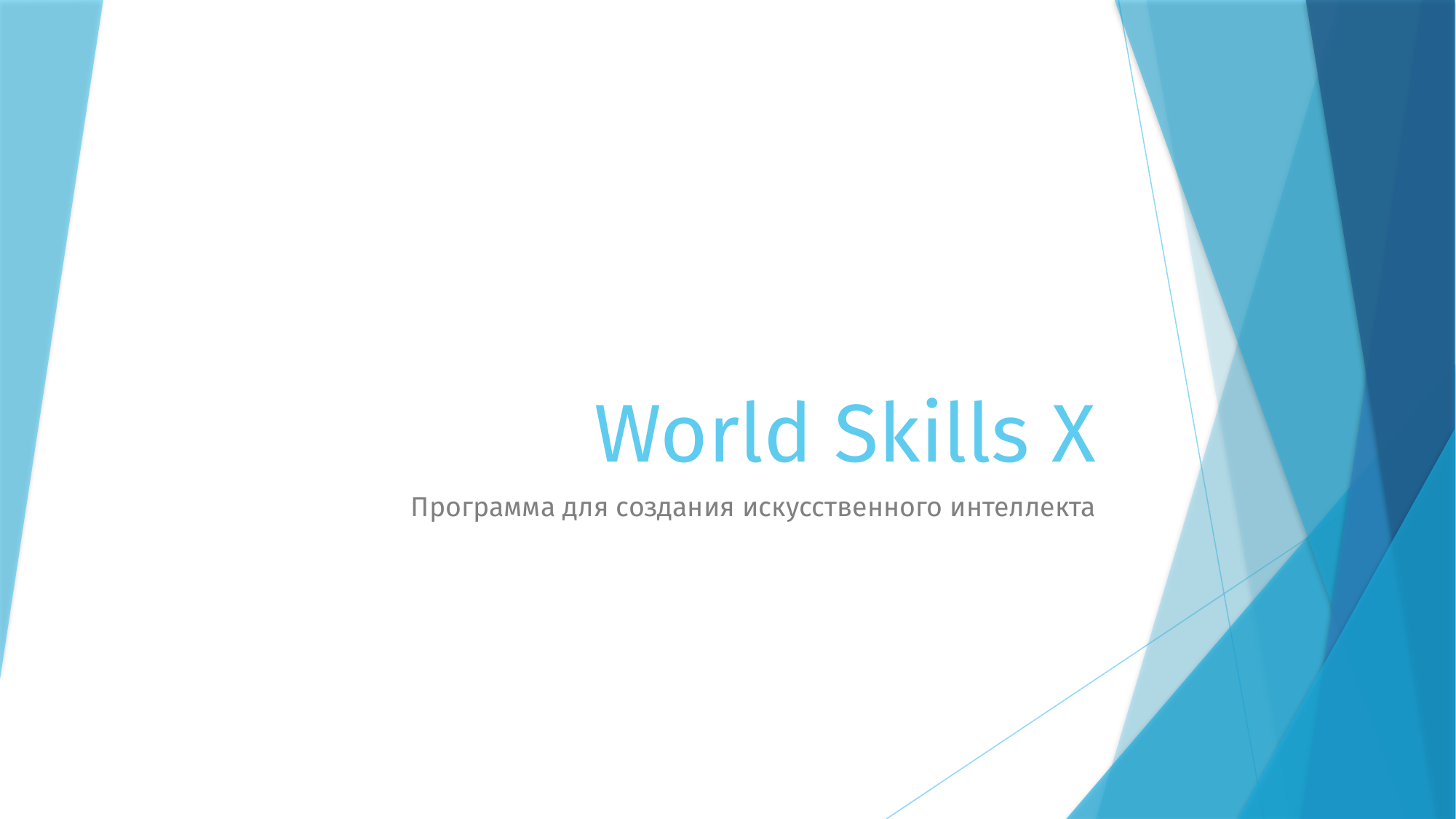

# World Skills X
Программа для создания искусственного интеллекта